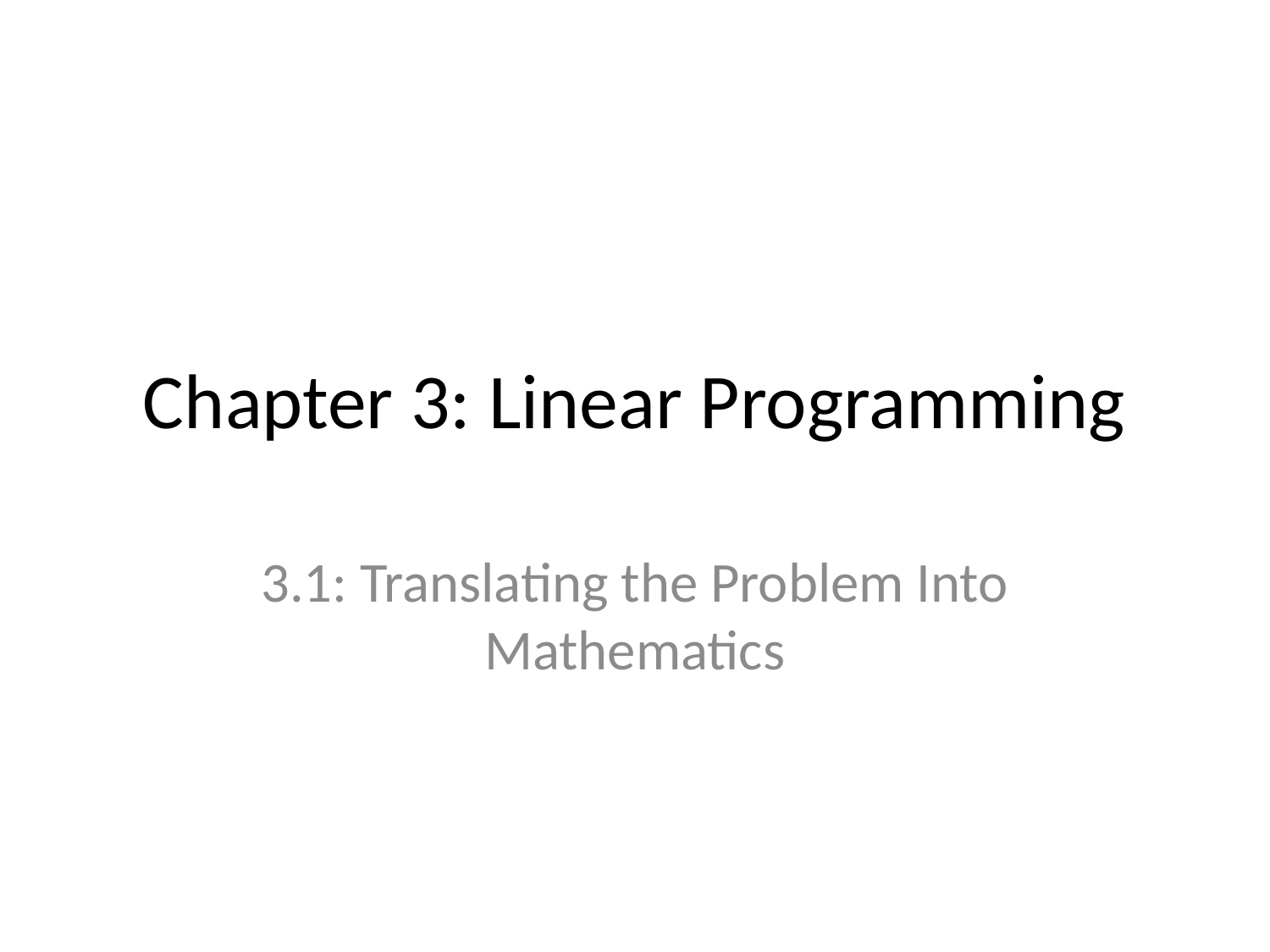

# Chapter 3: Linear Programming
3.1: Translating the Problem Into Mathematics